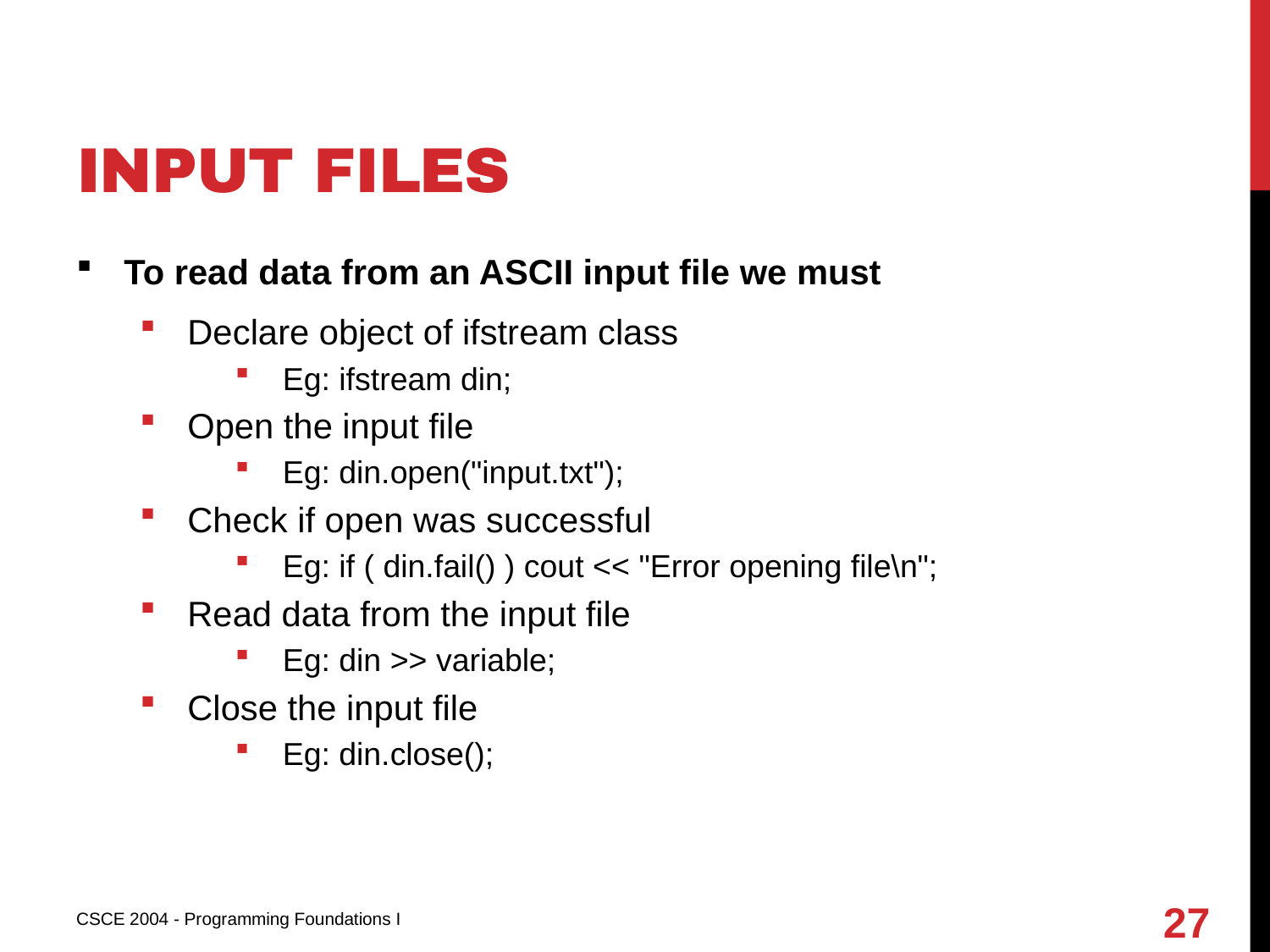

# Input files
To read data from an ASCII input file we must
Declare object of ifstream class
Eg: ifstream din;
Open the input file
Eg: din.open("input.txt");
Check if open was successful
Eg: if ( din.fail() ) cout << "Error opening file\n";
Read data from the input file
Eg: din >> variable;
Close the input file
Eg: din.close();

27
CSCE 2004 - Programming Foundations I